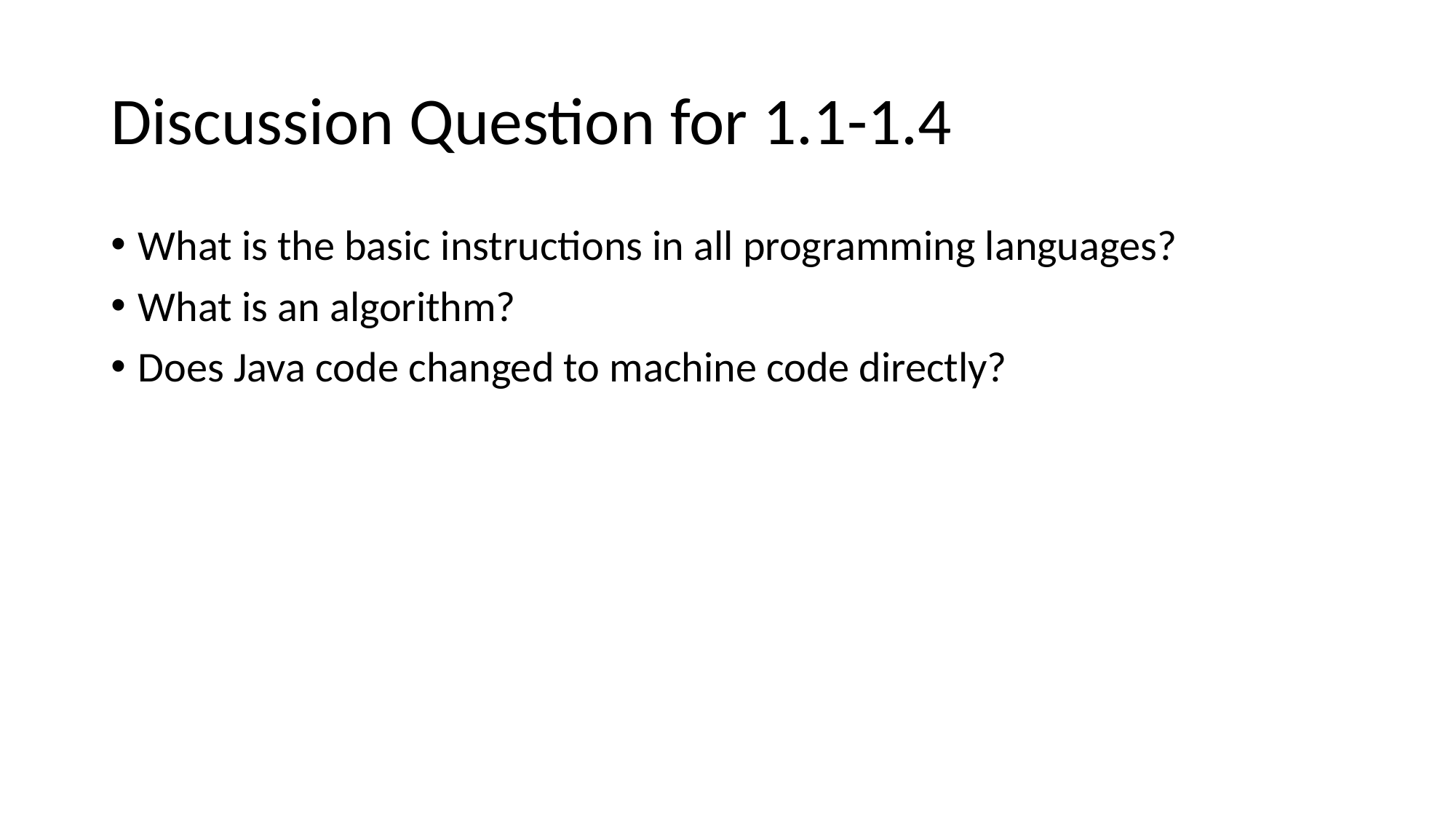

# Discussion Question for 1.1-1.4
What is the basic instructions in all programming languages?
What is an algorithm?
Does Java code changed to machine code directly?